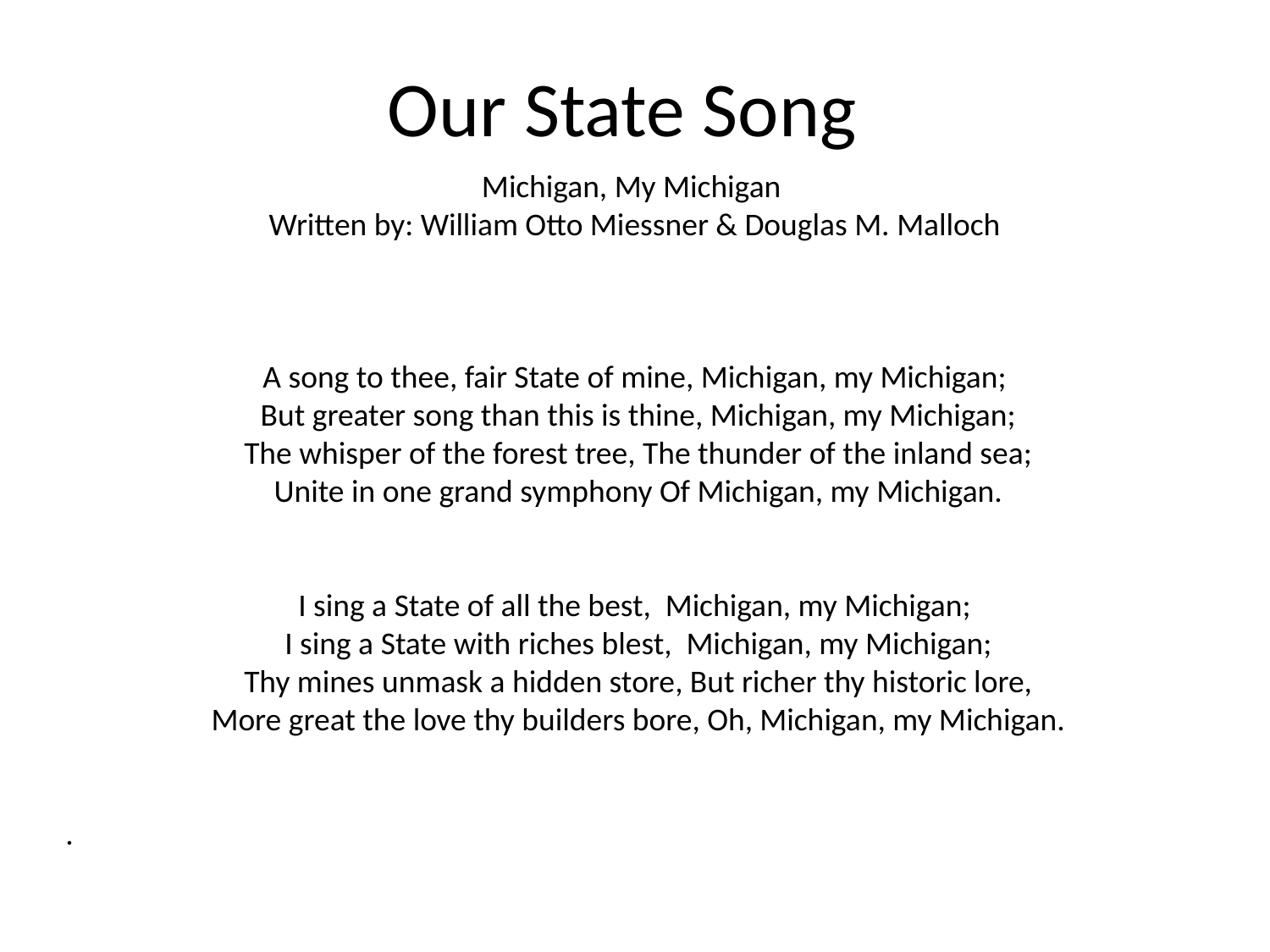

Our State Song
Michigan, My Michigan
Written by: William Otto Miessner & Douglas M. Malloch

A song to thee, fair State of mine, Michigan, my Michigan;
 But greater song than this is thine, Michigan, my Michigan;
 The whisper of the forest tree, The thunder of the inland sea;
 Unite in one grand symphony Of Michigan, my Michigan.

I sing a State of all the best,  Michigan, my Michigan;
 I sing a State with riches blest,  Michigan, my Michigan;
 Thy mines unmask a hidden store, But richer thy historic lore,
 More great the love thy builders bore, Oh, Michigan, my Michigan.

.